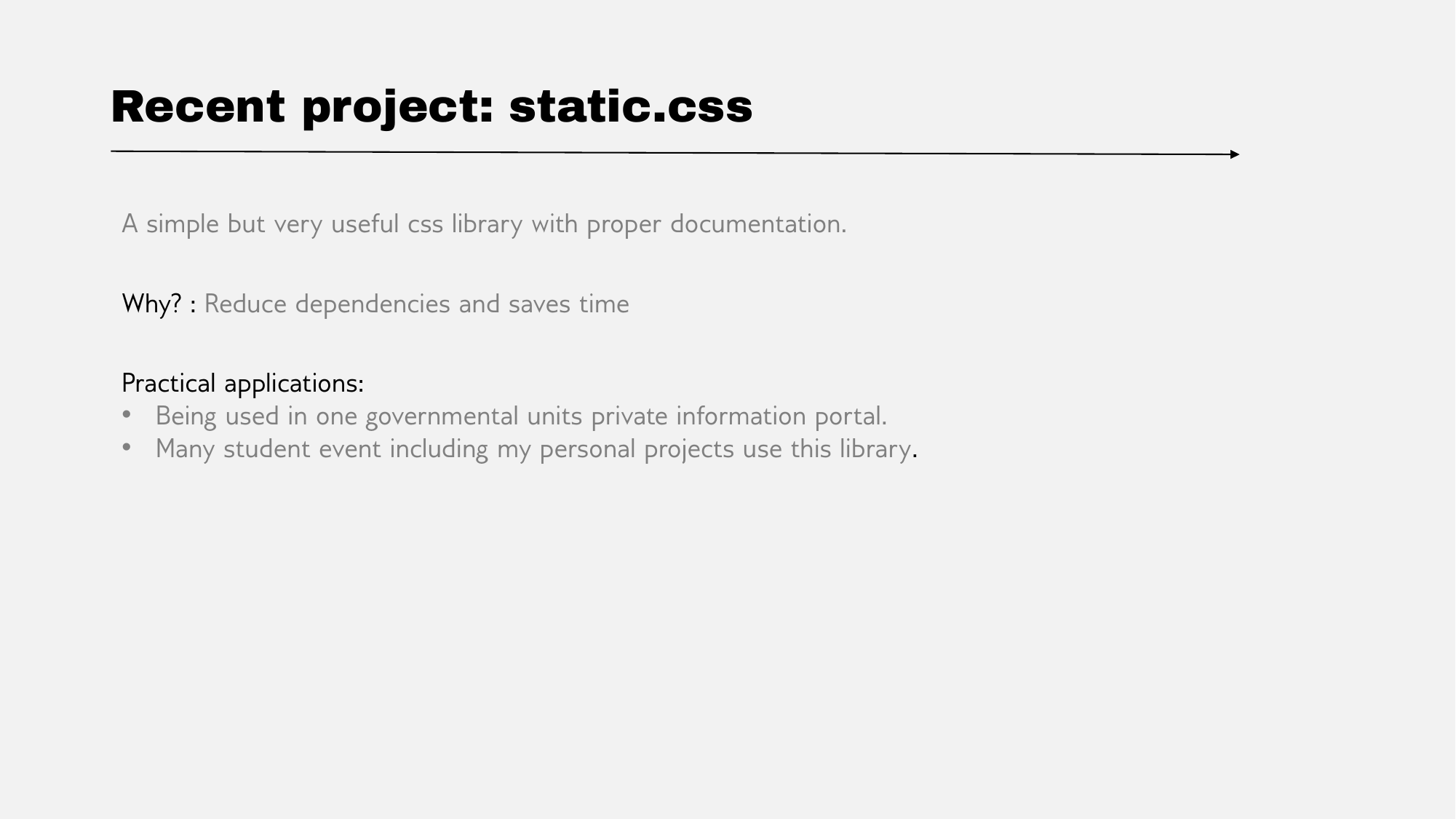

Recent project: static.css
A simple but very useful css library with proper documentation.
Why? : Reduce dependencies and saves time
Practical applications:
Being used in one governmental units private information portal.
Many student event including my personal projects use this library.